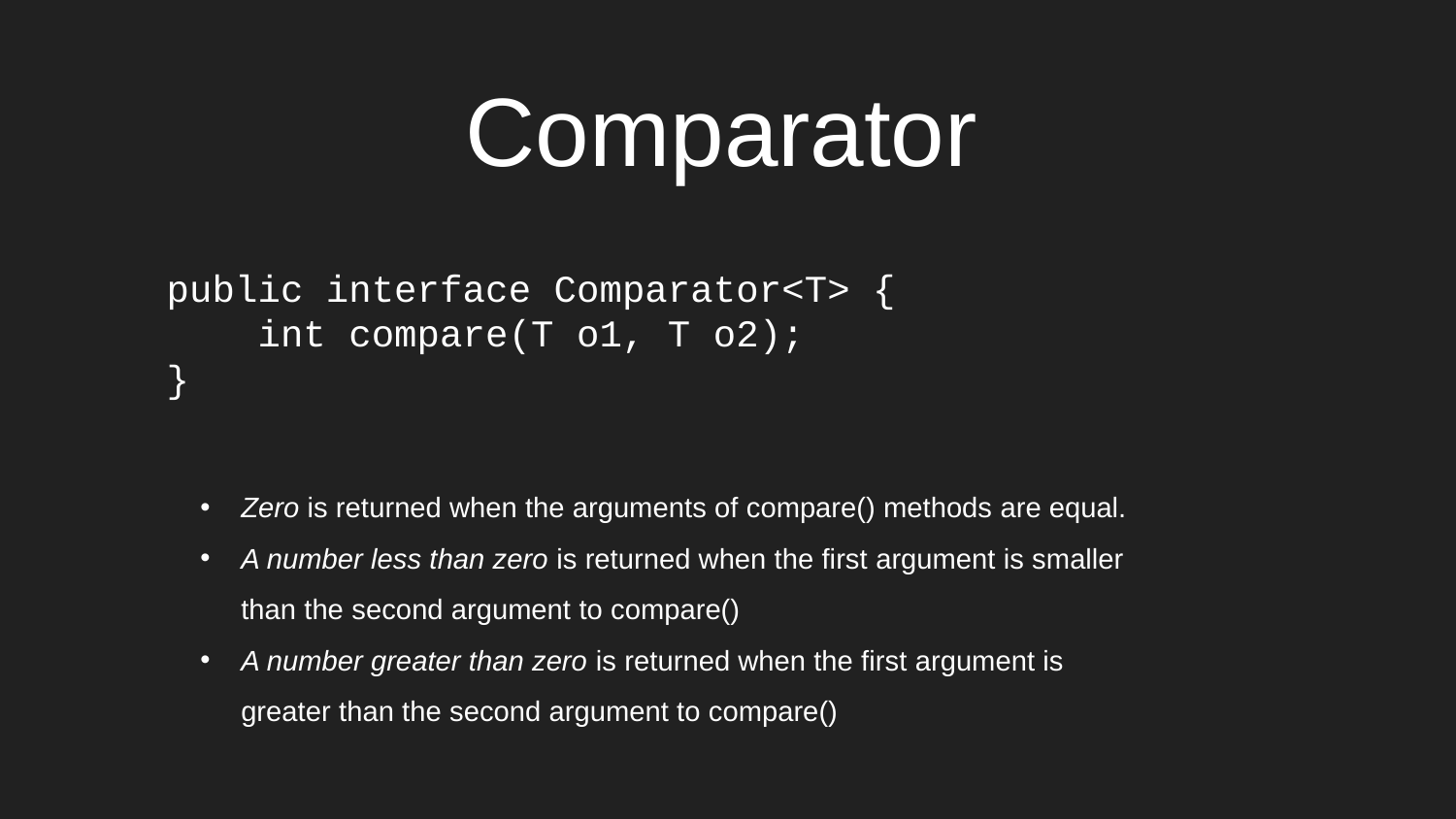

Comparator
public interface Comparator<T> {
    int compare(T o1, T o2);
}
Zero is returned when the arguments of compare() methods are equal.
A number less than zero is returned when the first argument is smaller than the second argument to compare()
A number greater than zero is returned when the first argument is greater than the second argument to compare()